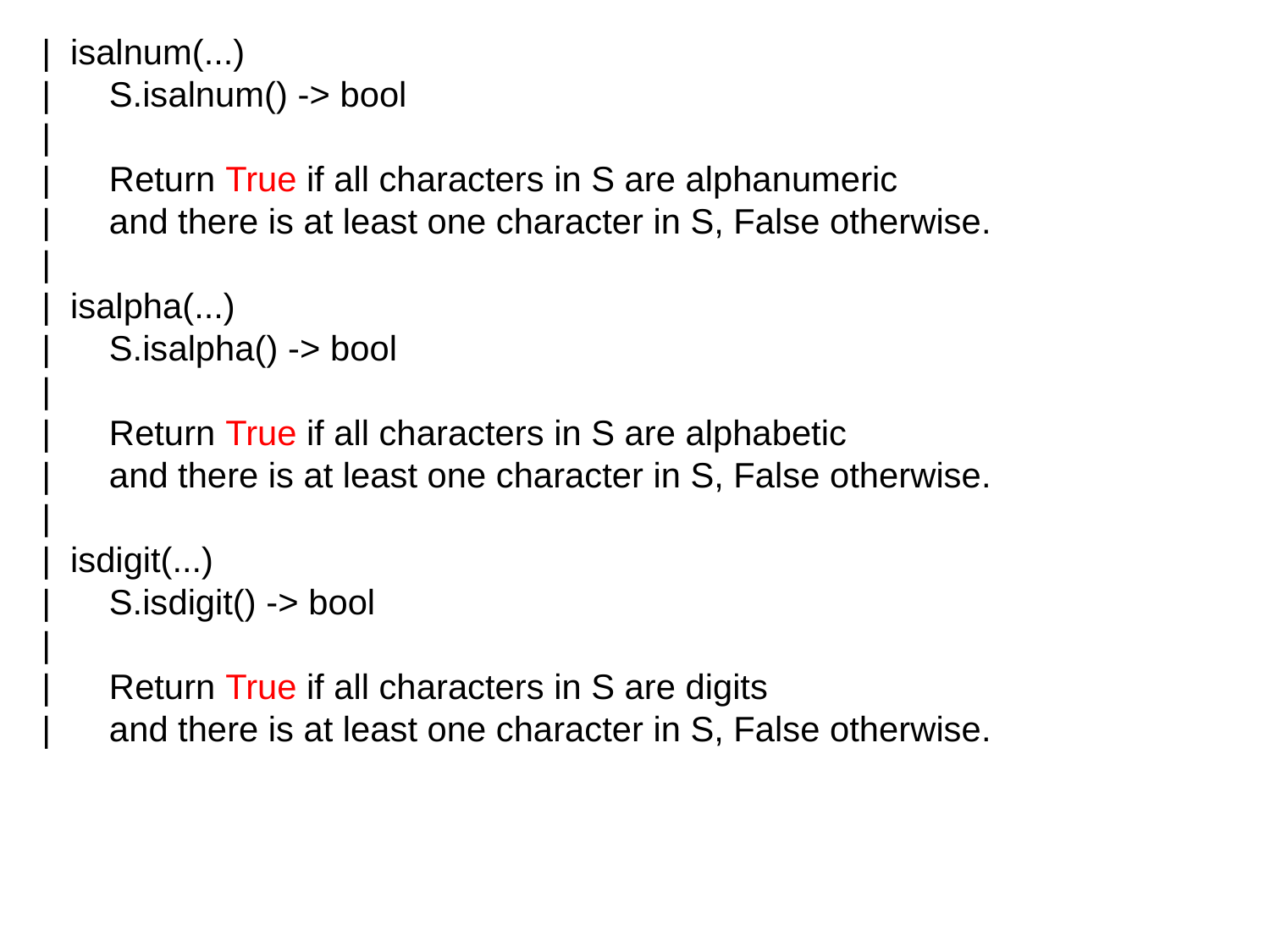

|  isalnum(...)
 |      S.isalnum() -> bool
 |
 |      Return True if all characters in S are alphanumeric
 |      and there is at least one character in S, False otherwise.
 |
 |  isalpha(...)
 |      S.isalpha() -> bool
 |
 |      Return True if all characters in S are alphabetic
 |      and there is at least one character in S, False otherwise.
 |
 |  isdigit(...)
 |      S.isdigit() -> bool
 |
 |      Return True if all characters in S are digits
 |      and there is at least one character in S, False otherwise.